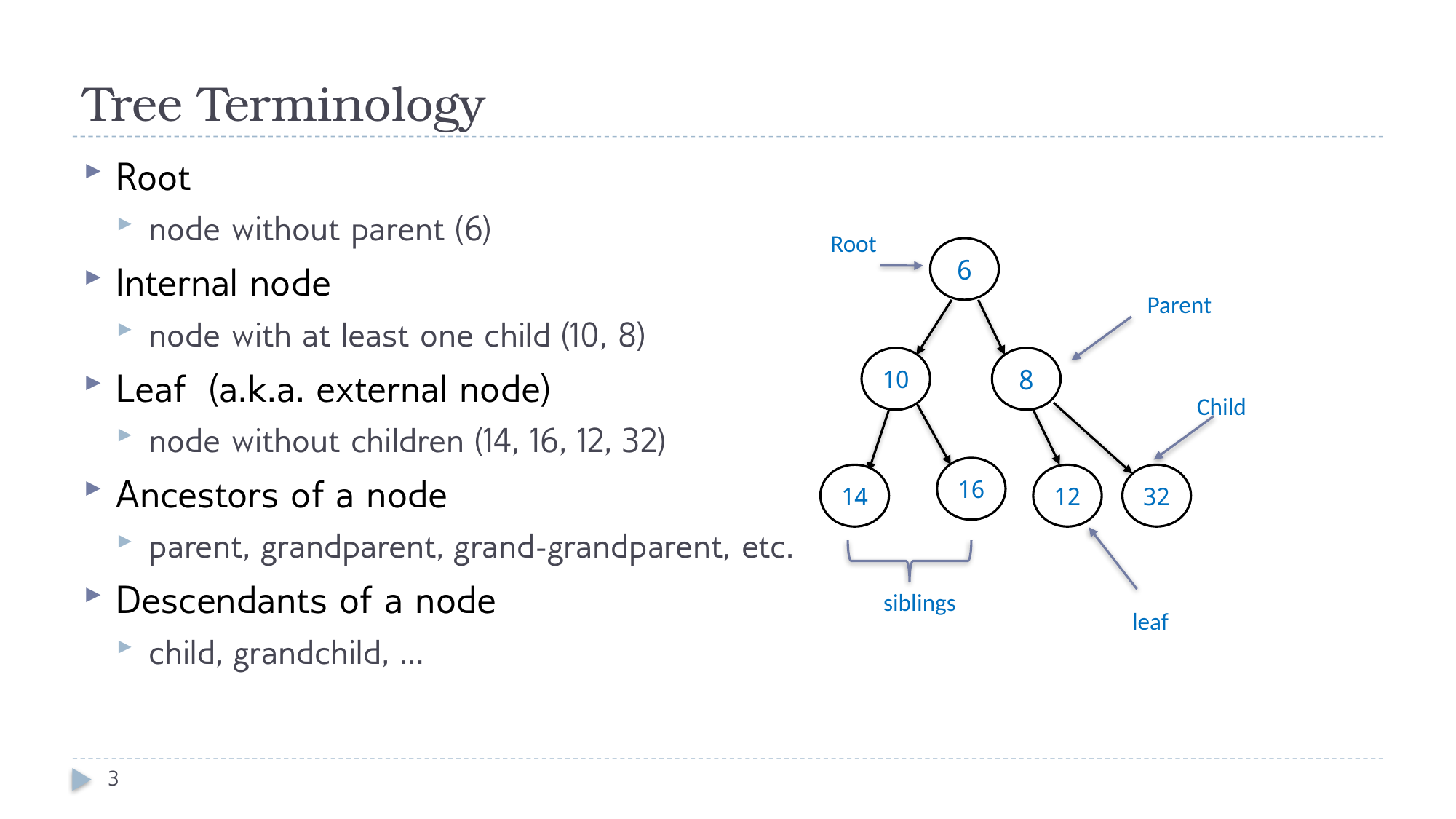

# Tree Terminology
Root
node without parent (6)
Internal node
node with at least one child (10, 8)
Leaf  (a.k.a. external node)
node without children (14, 16, 12, 32)
Ancestors of a node
parent, grandparent, grand-grandparent, etc.
Descendants of a node
child, grandchild, …
Root
6

Parent

10
8
Child

16
14
12
32

siblings
leaf
3